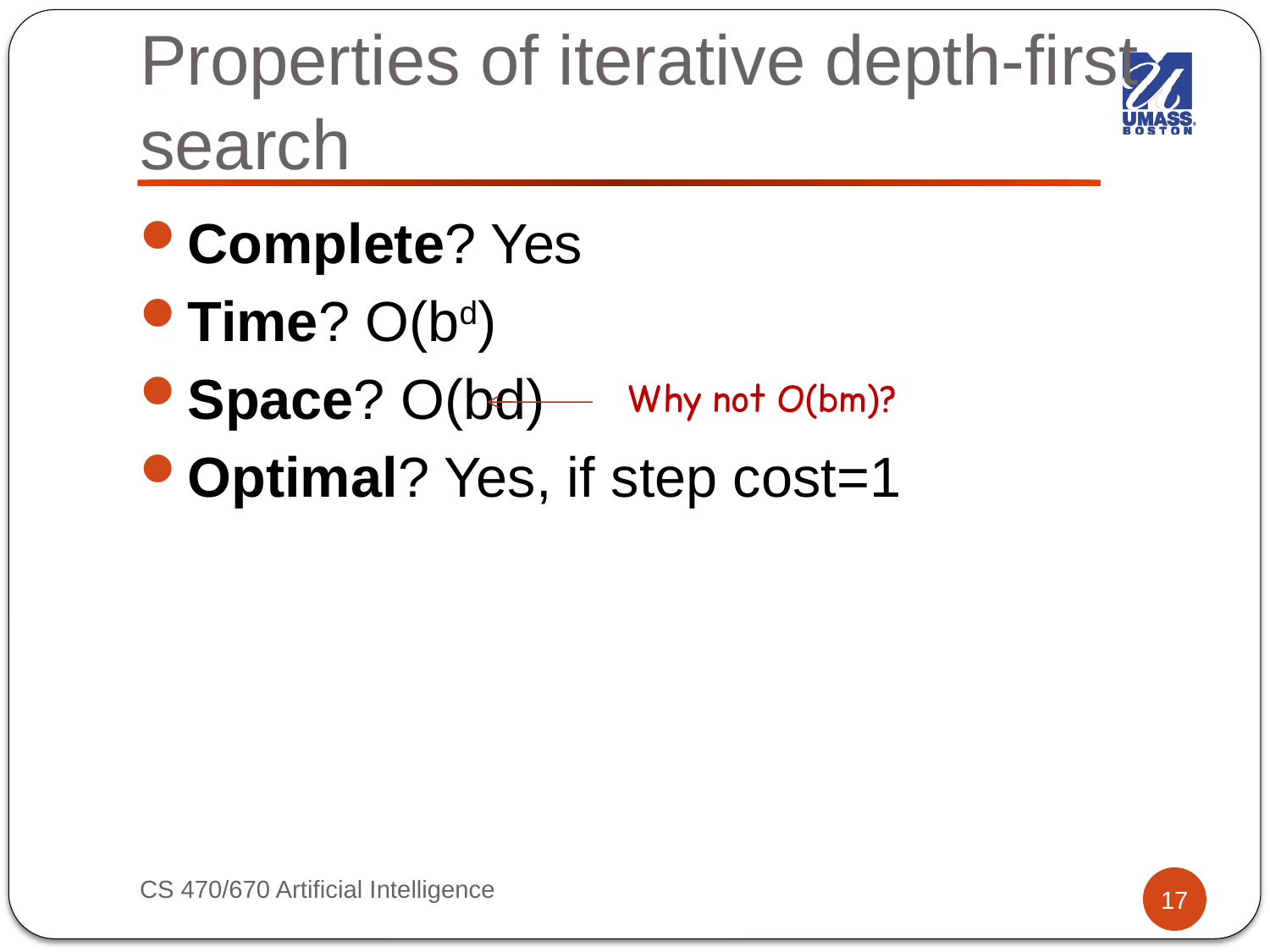

# Properties of iterative depth-first search
Complete? Yes
Time? O(bd)
Space? O(bd)
Optimal? Yes, if step cost=1

Why not O(bm)?

CS 470/670 Artificial Intelligence

17